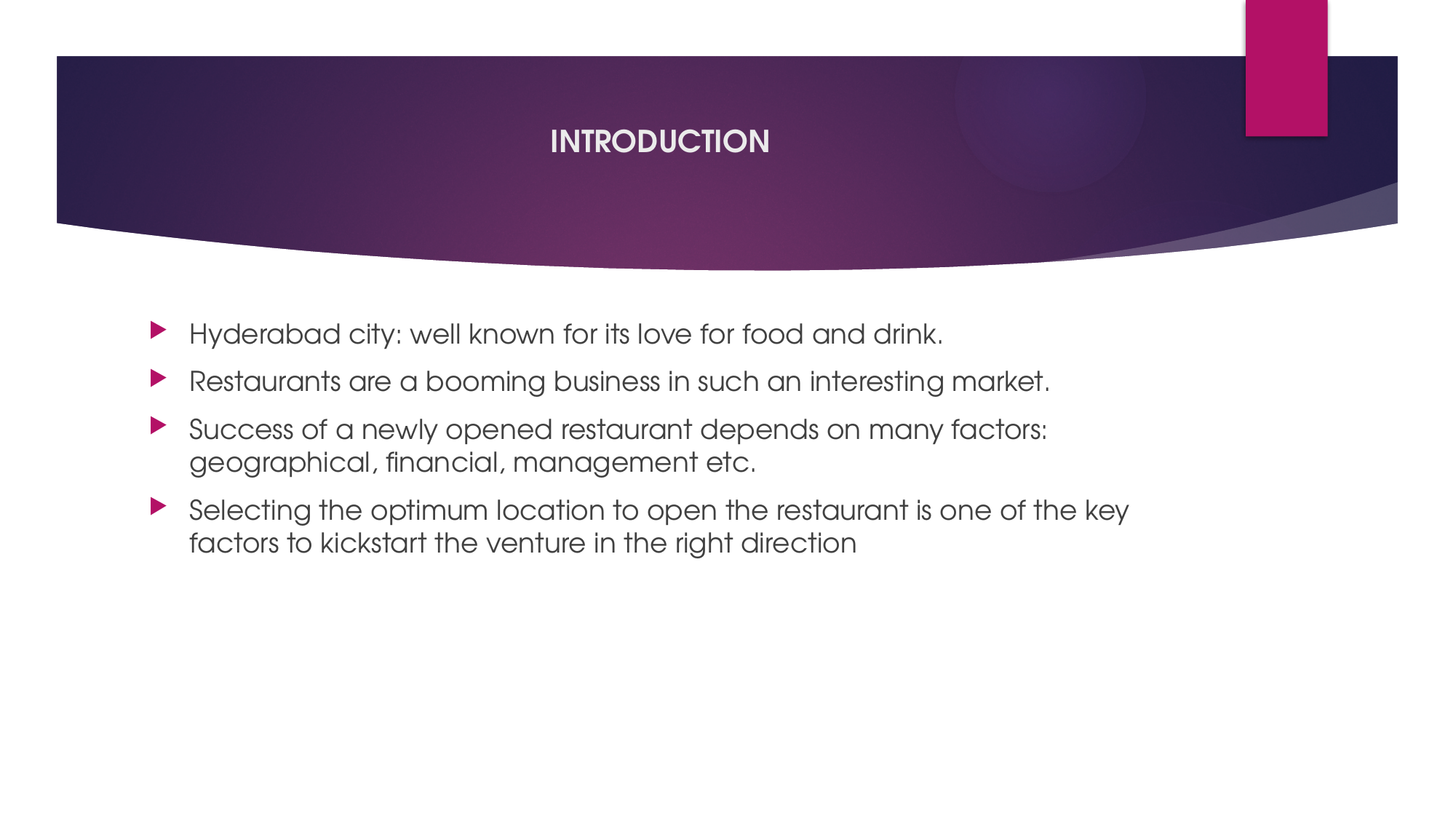

# INTRODUCTION
Hyderabad city: well known for its love for food and drink.
Restaurants are a booming business in such an interesting market.
Success of a newly opened restaurant depends on many factors: geographical, financial, management etc.
Selecting the optimum location to open the restaurant is one of the key factors to kickstart the venture in the right direction